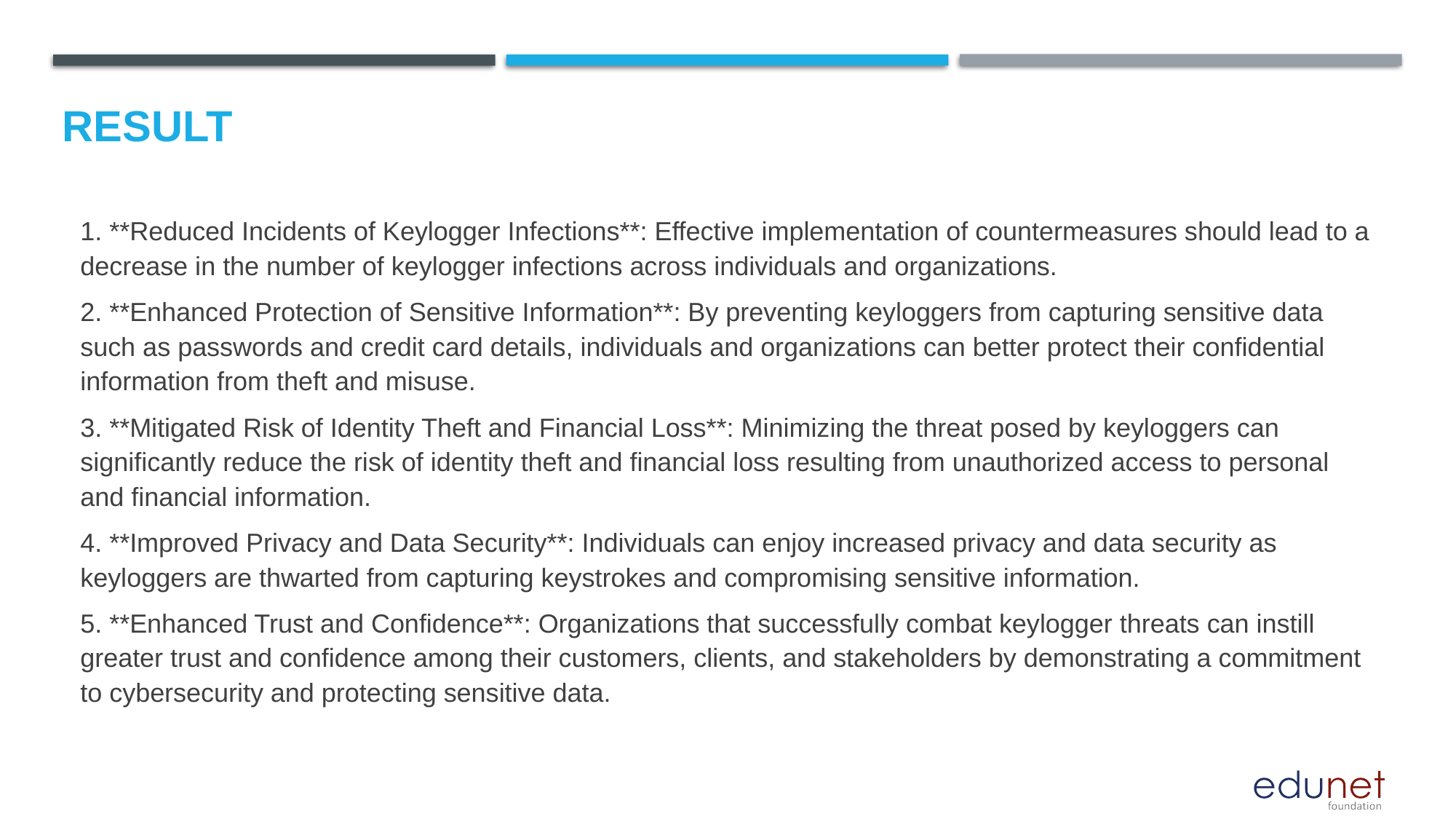

# Result

1. **Reduced Incidents of Keylogger Infections**: Effective implementation of countermeasures should lead to a decrease in the number of keylogger infections across individuals and organizations.
2. **Enhanced Protection of Sensitive Information**: By preventing keyloggers from capturing sensitive data such as passwords and credit card details, individuals and organizations can better protect their confidential information from theft and misuse.
3. **Mitigated Risk of Identity Theft and Financial Loss**: Minimizing the threat posed by keyloggers can significantly reduce the risk of identity theft and financial loss resulting from unauthorized access to personal and financial information.
4. **Improved Privacy and Data Security**: Individuals can enjoy increased privacy and data security as keyloggers are thwarted from capturing keystrokes and compromising sensitive information.
5. **Enhanced Trust and Confidence**: Organizations that successfully combat keylogger threats can instill greater trust and confidence among their customers, clients, and stakeholders by demonstrating a commitment to cybersecurity and protecting sensitive data.